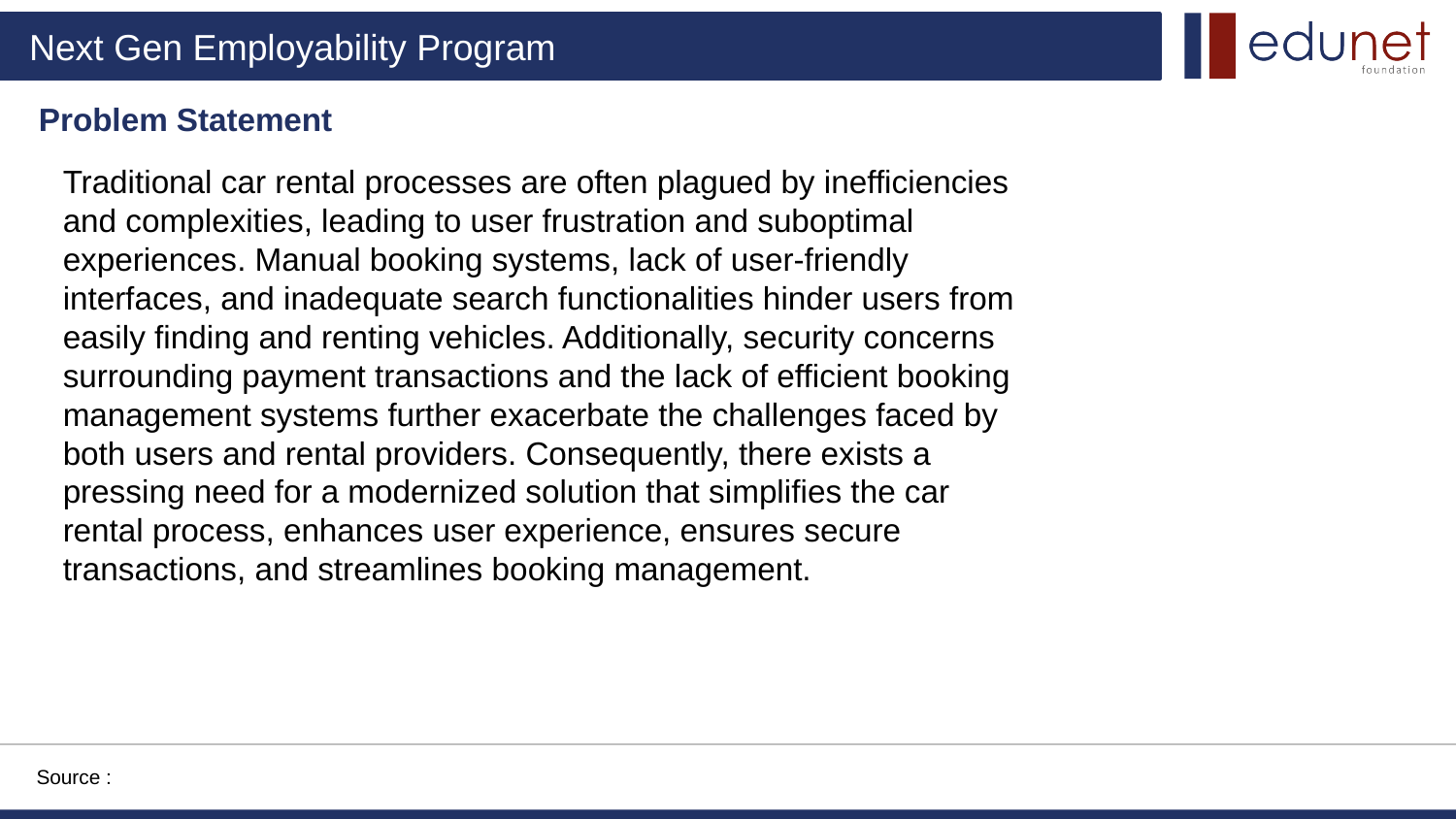

Problem Statement
Traditional car rental processes are often plagued by inefficiencies and complexities, leading to user frustration and suboptimal experiences. Manual booking systems, lack of user-friendly interfaces, and inadequate search functionalities hinder users from easily finding and renting vehicles. Additionally, security concerns surrounding payment transactions and the lack of efficient booking management systems further exacerbate the challenges faced by both users and rental providers. Consequently, there exists a pressing need for a modernized solution that simplifies the car rental process, enhances user experience, ensures secure transactions, and streamlines booking management.

Source :